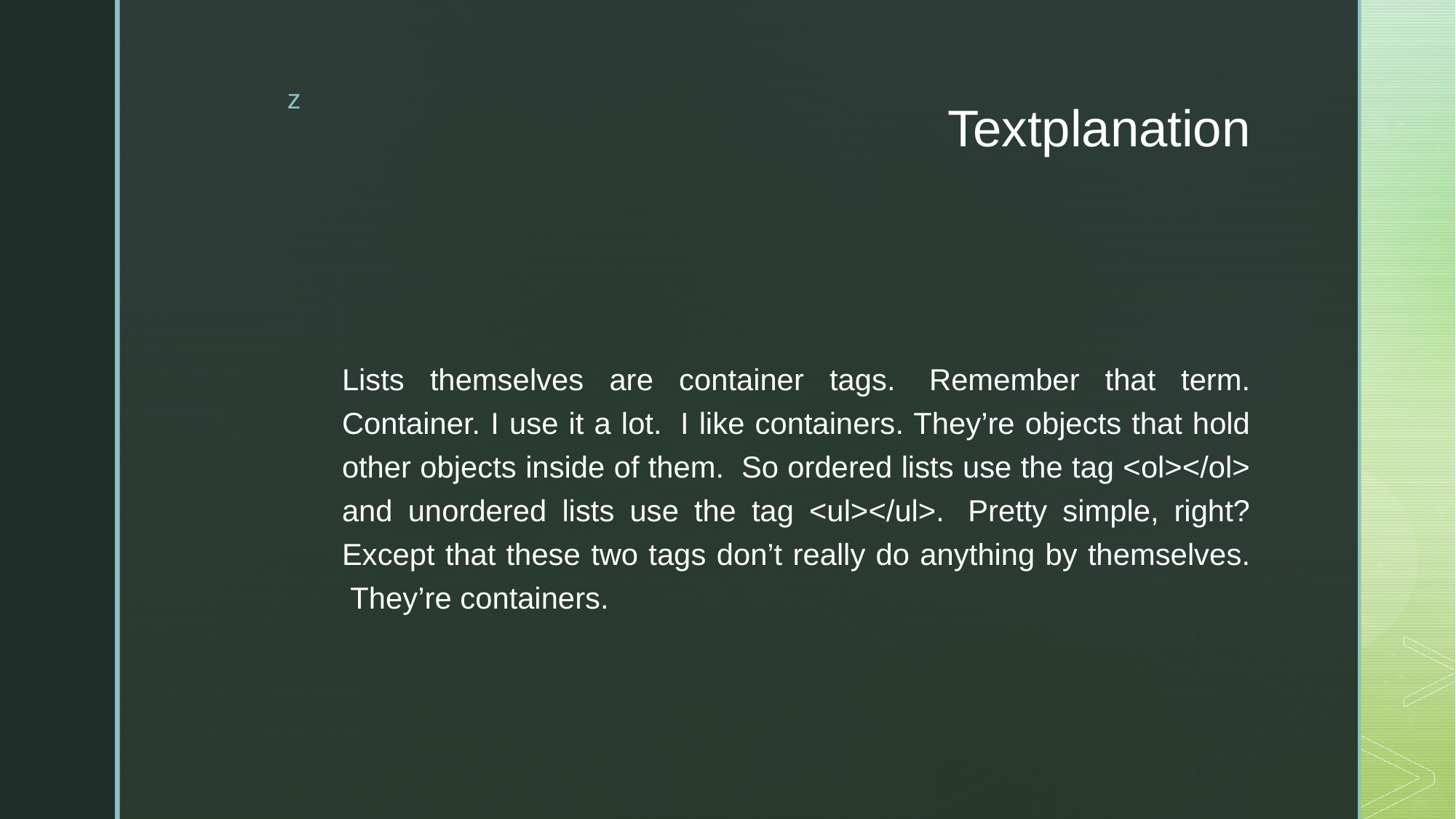

# Textplanation
Lists themselves are container tags.  Remember that term. Container. I use it a lot.  I like containers. They’re objects that hold other objects inside of them.  So ordered lists use the tag <ol></ol> and unordered lists use the tag <ul></ul>.  Pretty simple, right? Except that these two tags don’t really do anything by themselves.  They’re containers.